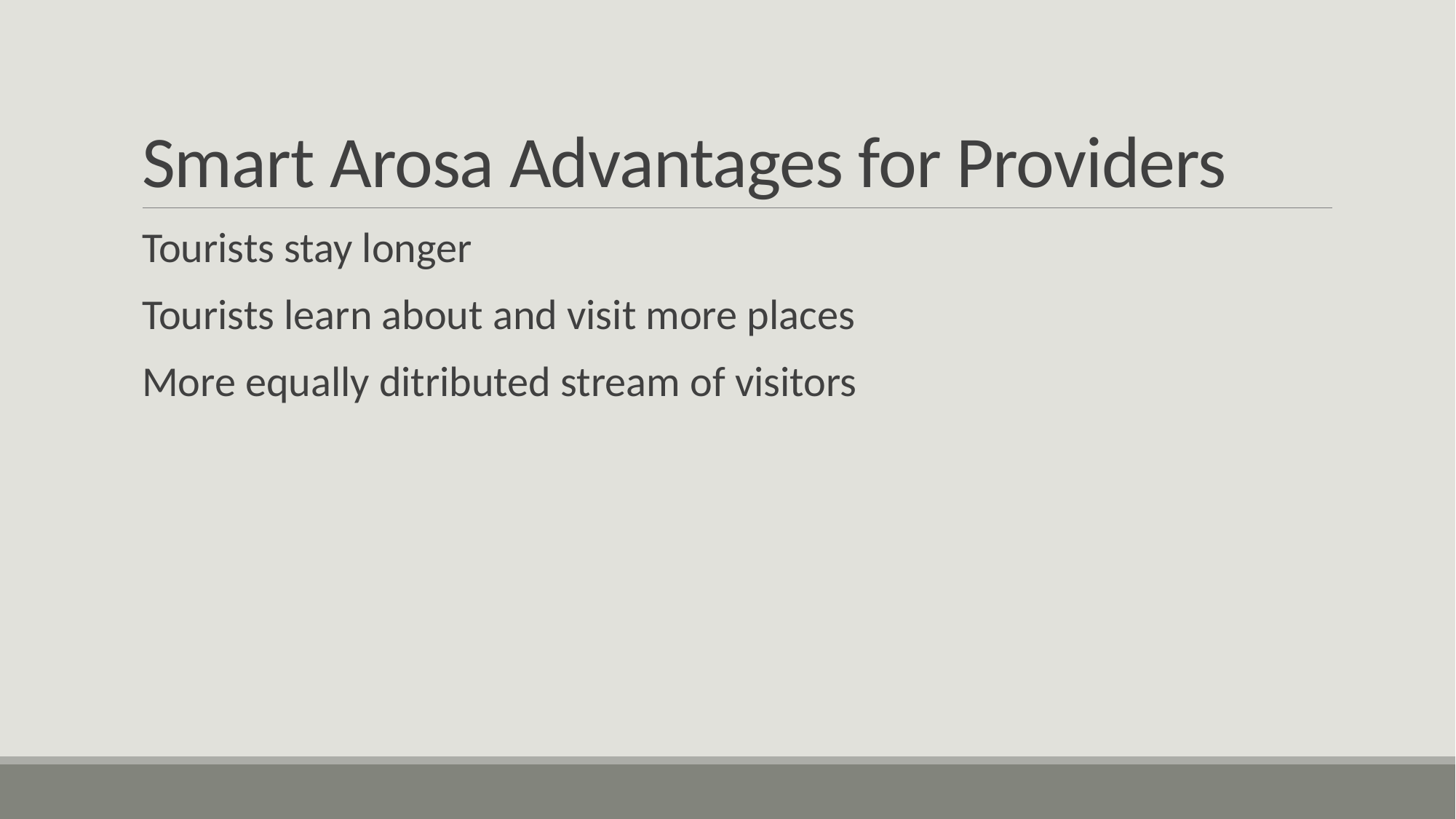

# Smart Arosa Advantages for Providers
Tourists stay longer
Tourists learn about and visit more places
More equally ditributed stream of visitors